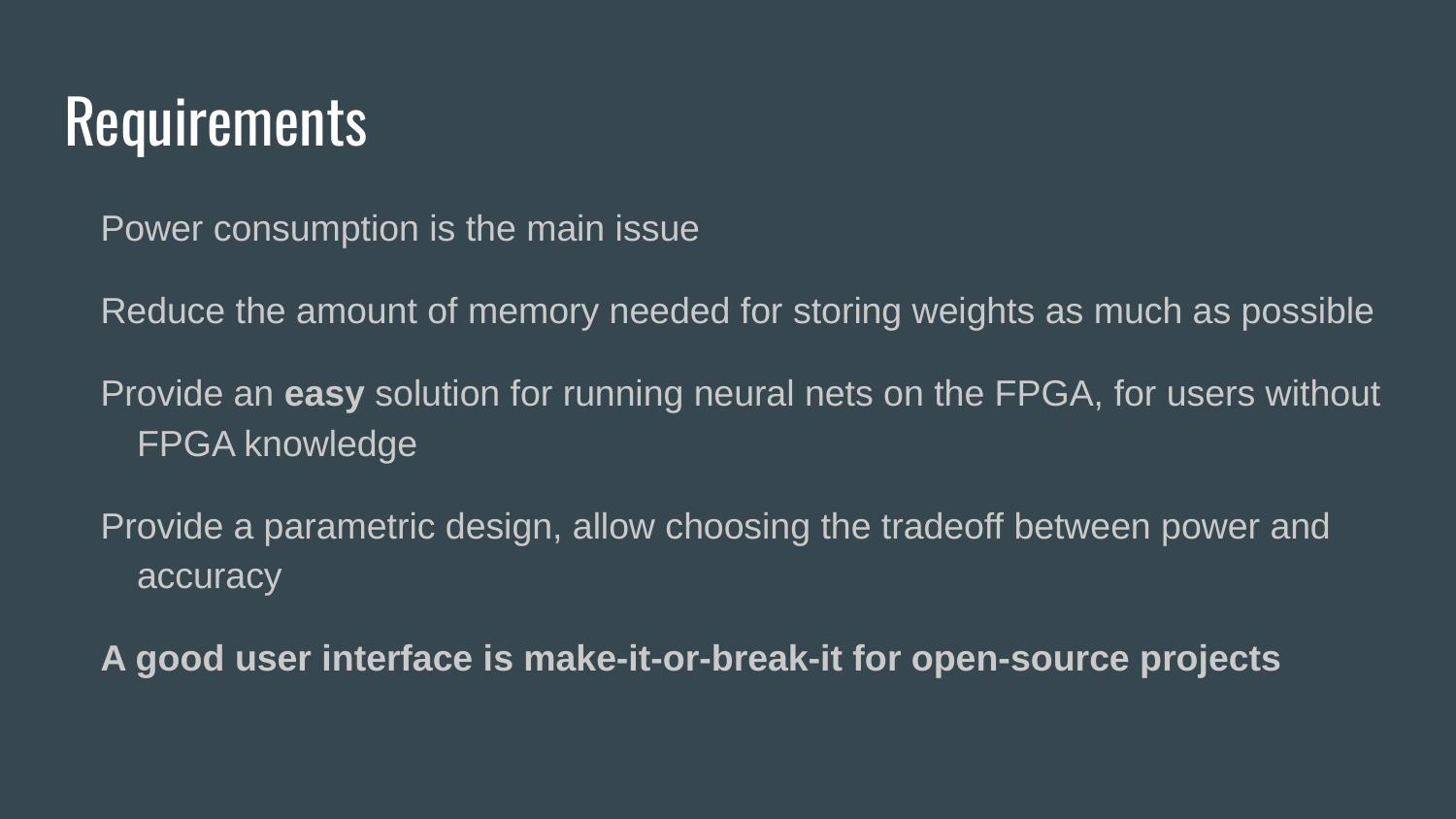

# Requirements
Power consumption is the main issue
Reduce the amount of memory needed for storing weights as much as possible
Provide an easy solution for running neural nets on the FPGA, for users without FPGA knowledge
Provide a parametric design, allow choosing the tradeoff between power and accuracy
A good user interface is make-it-or-break-it for open-source projects